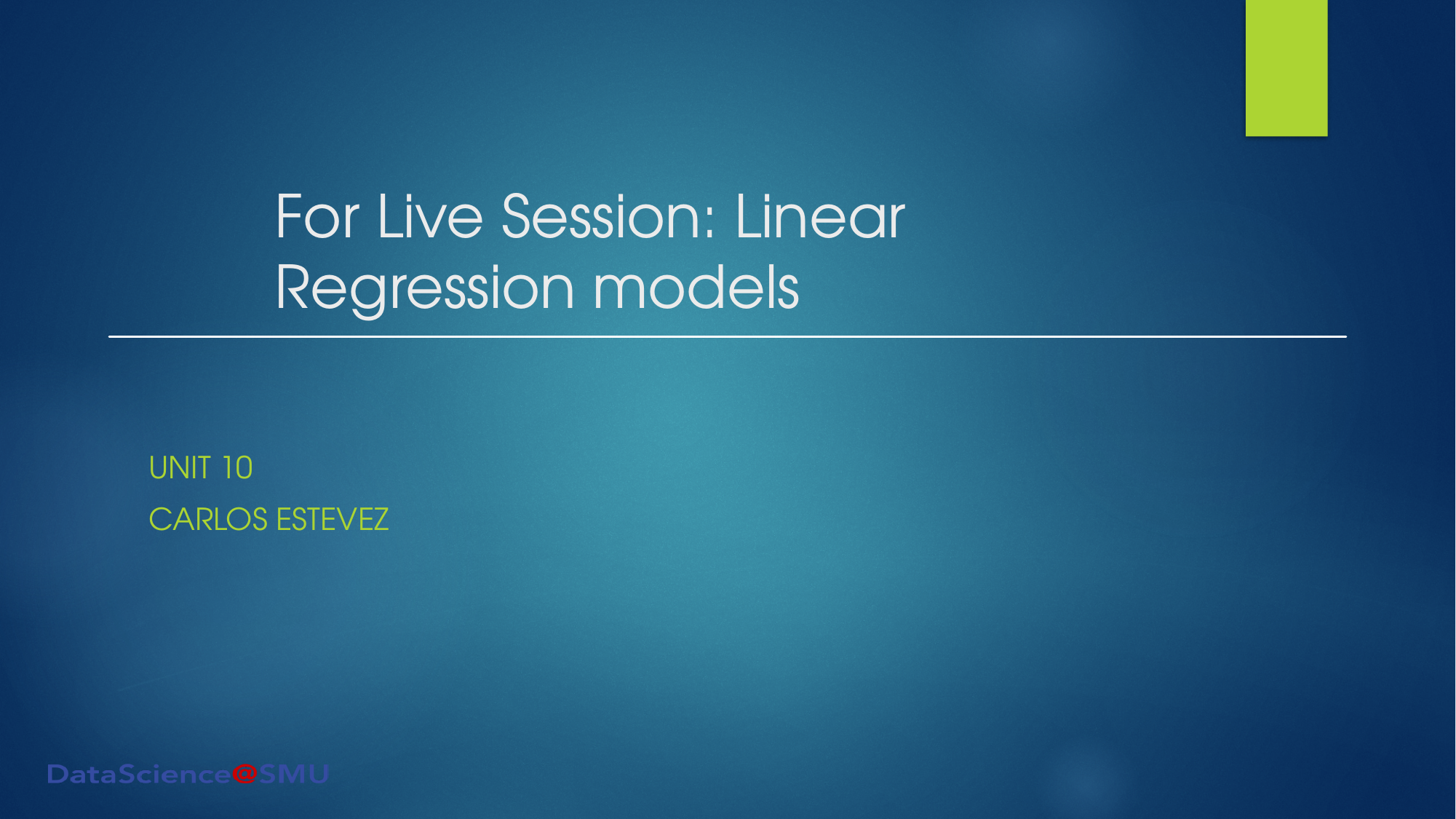

# For Live Session: Linear Regression models
Unit 10
Carlos Estevez